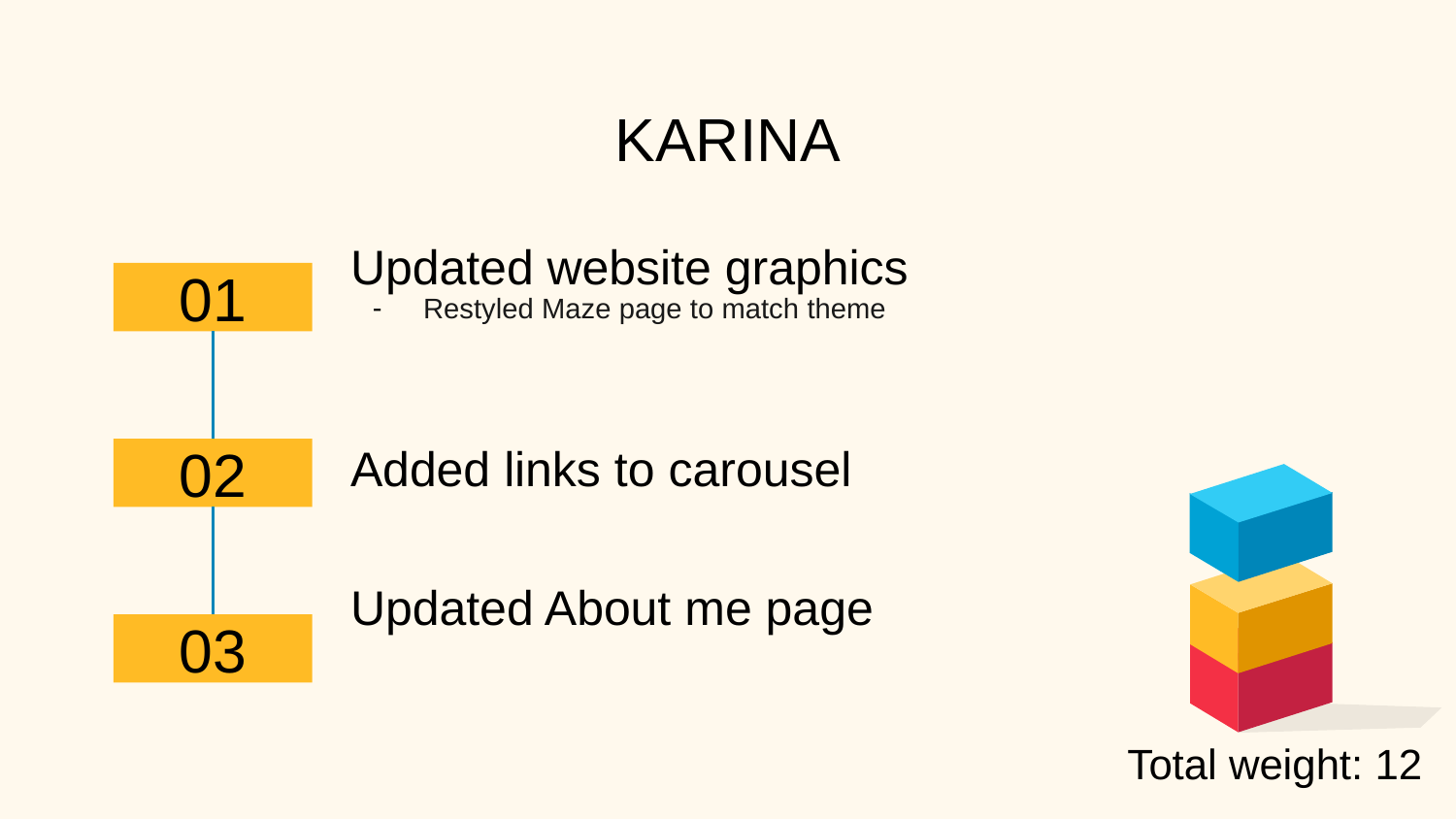

# KARINA
Updated website graphics
01
Restyled Maze page to match theme
Added links to carousel
02

Updated About me page
03

Total weight: 12